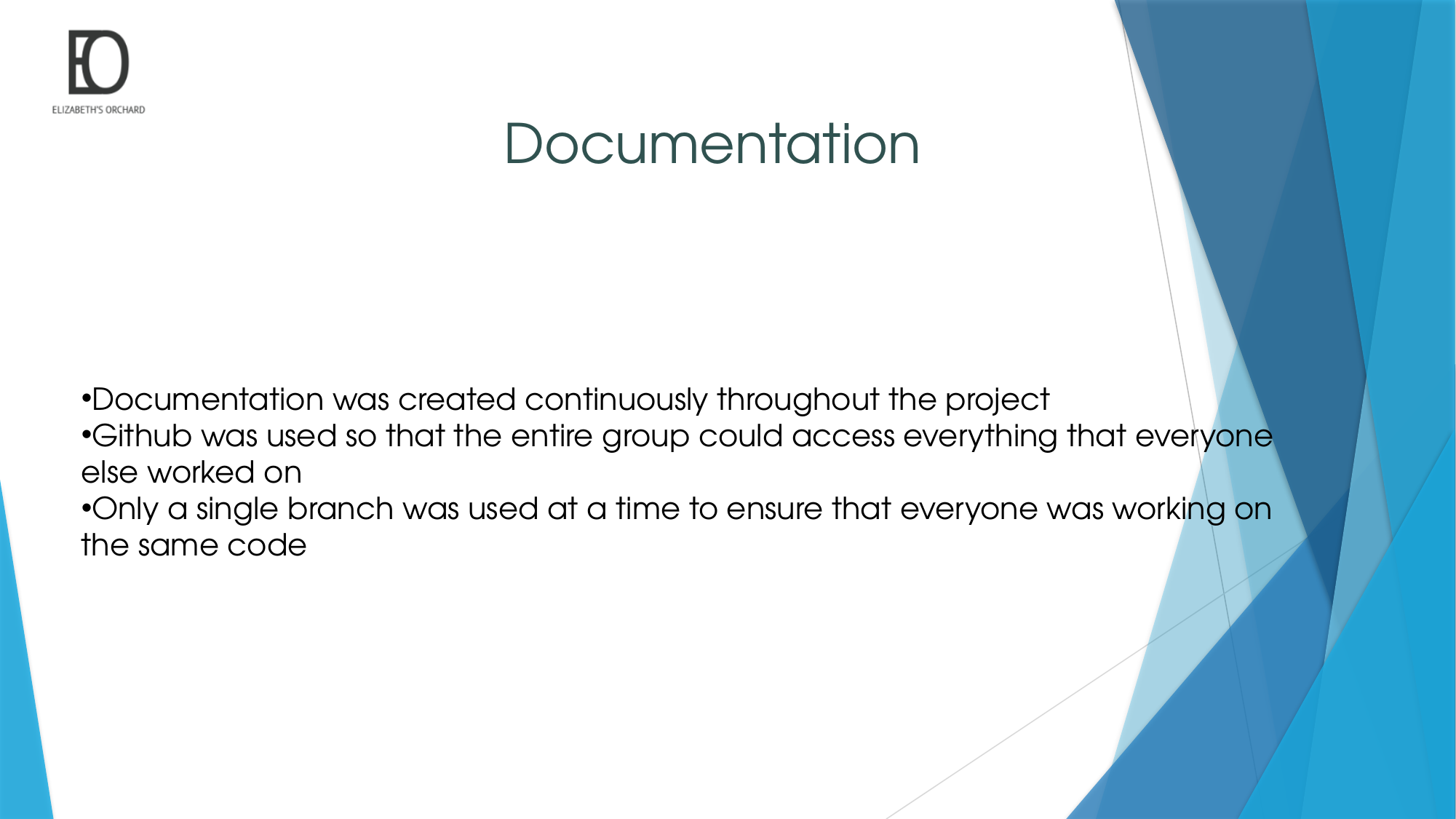

Documentation
Documentation was created continuously throughout the project
Github was used so that the entire group could access everything that everyone else worked on
Only a single branch was used at a time to ensure that everyone was working on the same code